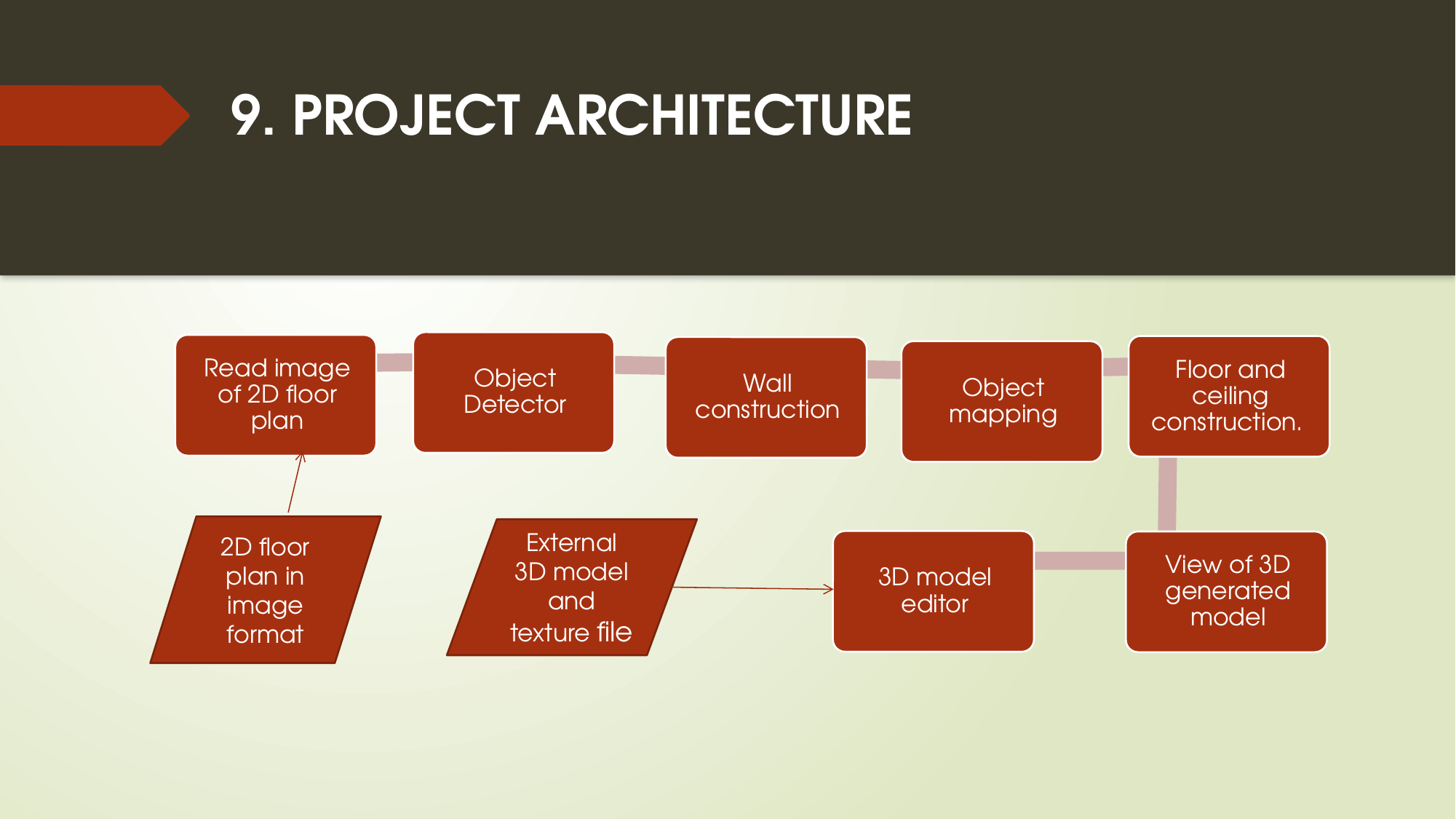

# 9. PROJECT ARCHITECTURE

Read image of 2D floor plan
Object Detector
Wall construction
Object mapping
Floor and ceiling construction.
View of 3D generated model
3D model editor
2D floor plan in image format
External 3D model and texture file